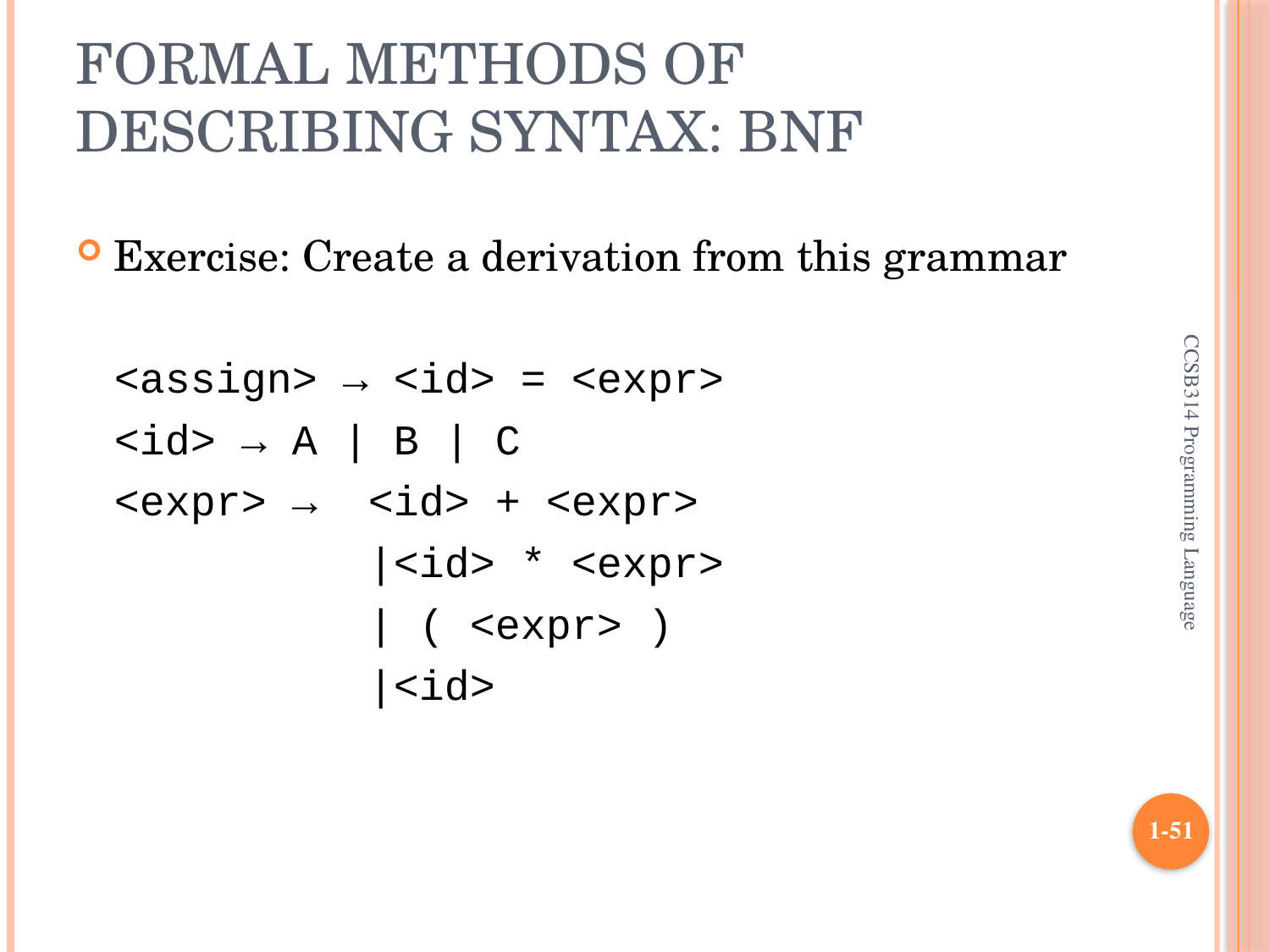

# Formal Methods of Describing Syntax: BNF
Exercise: Create a derivation from this grammar

	<assign> → <id> = <expr>
	<id> → A | B | C
	<expr> →  <id> + <expr>
			|<id> * <expr>
			| ( <expr> )
			|<id>
CCSB314 Programming Language

1-51